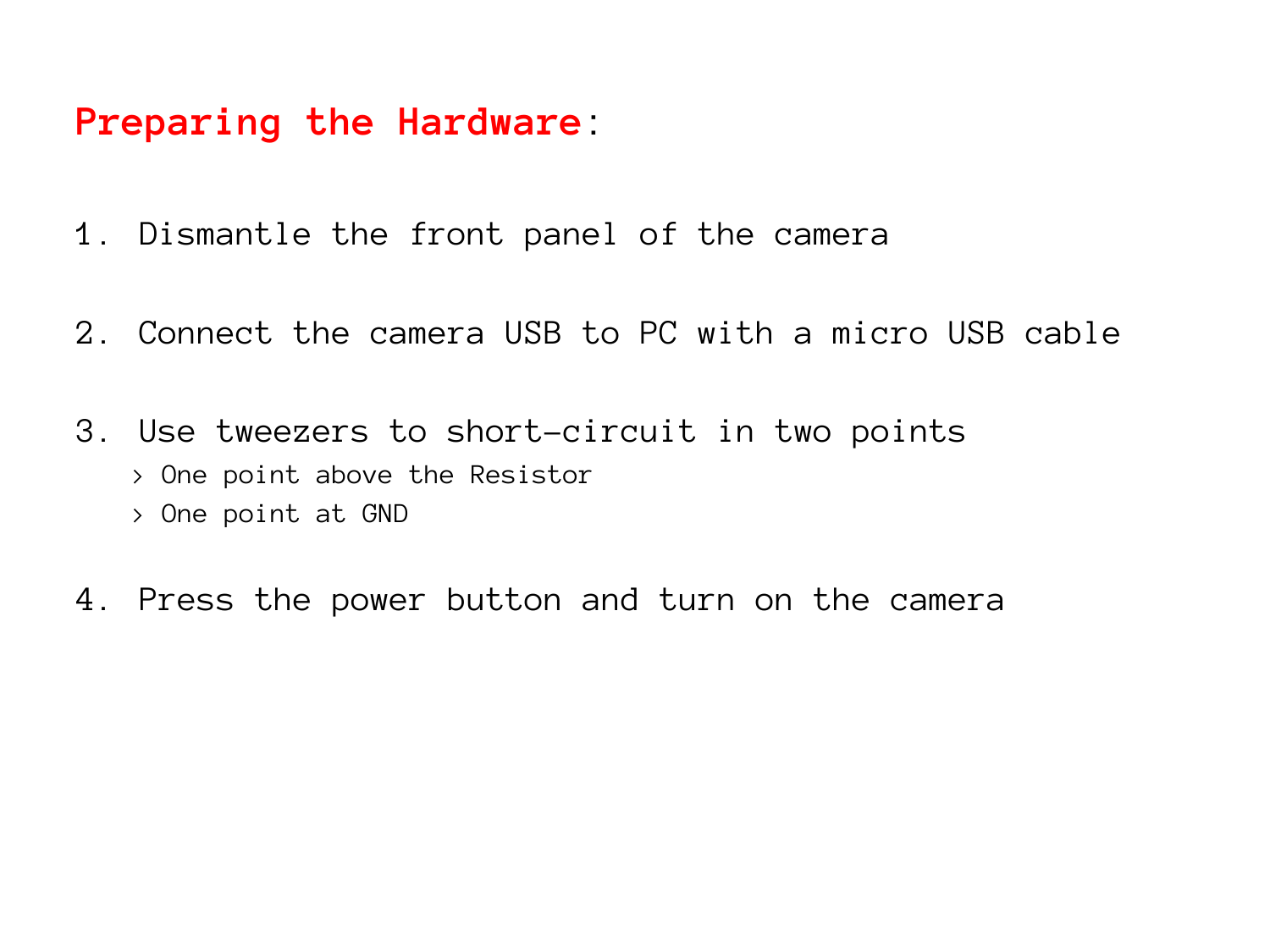

Preparing the Hardware:

Dismantle the front panel of the camera

Connect the camera USB to PC with a micro USB cable

Use tweezers to short-circuit in two points
> One point above the Resistor
> One point at GND

Press the power button and turn on the camera